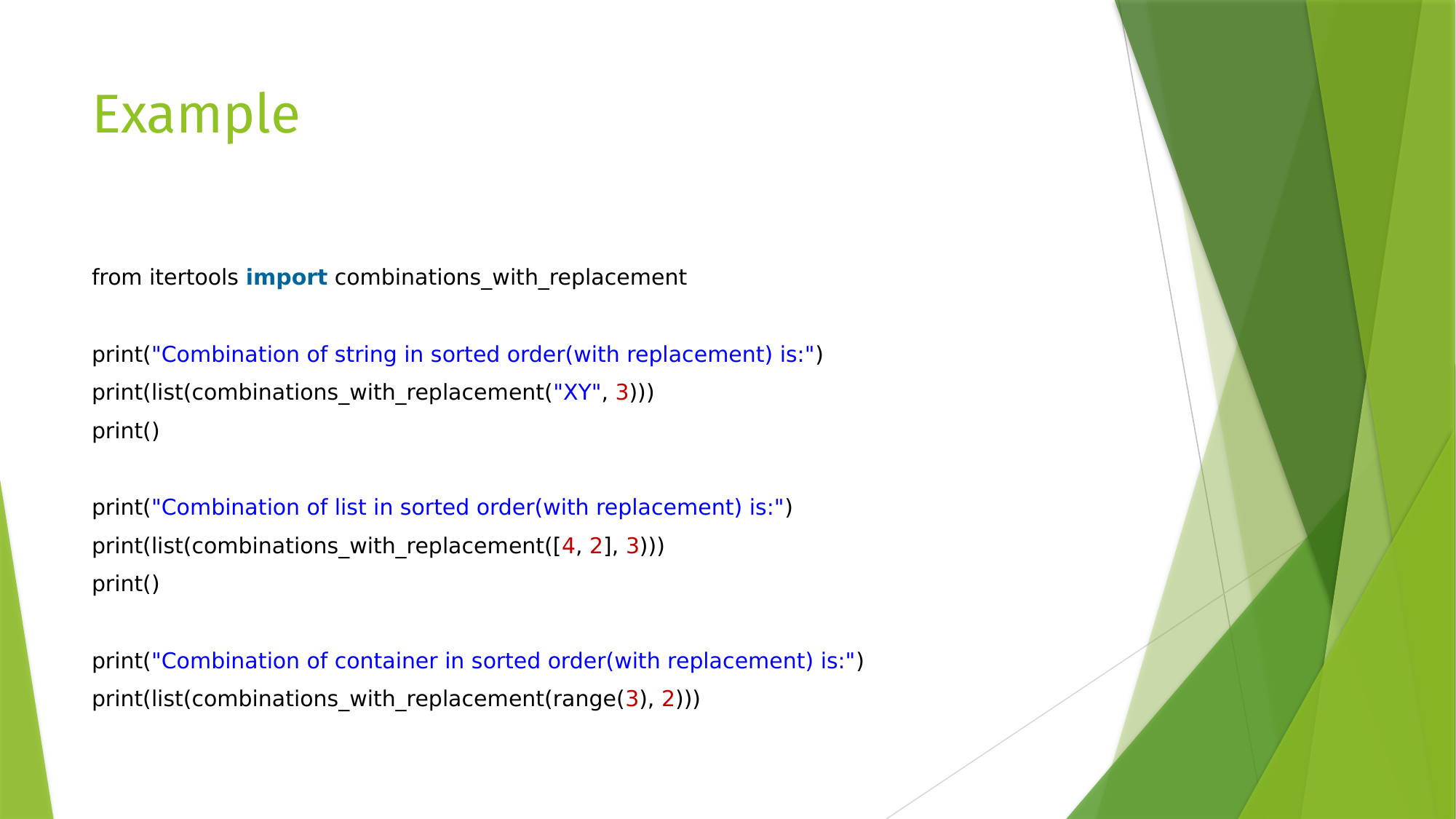

# Example
from itertools import combinations_with_replacement

print("Combination of string in sorted order(with replacement) is:")
print(list(combinations_with_replacement("XY", 3)))
print()

print("Combination of list in sorted order(with replacement) is:")
print(list(combinations_with_replacement([4, 2], 3)))
print()

print("Combination of container in sorted order(with replacement) is:")
print(list(combinations_with_replacement(range(3), 2)))